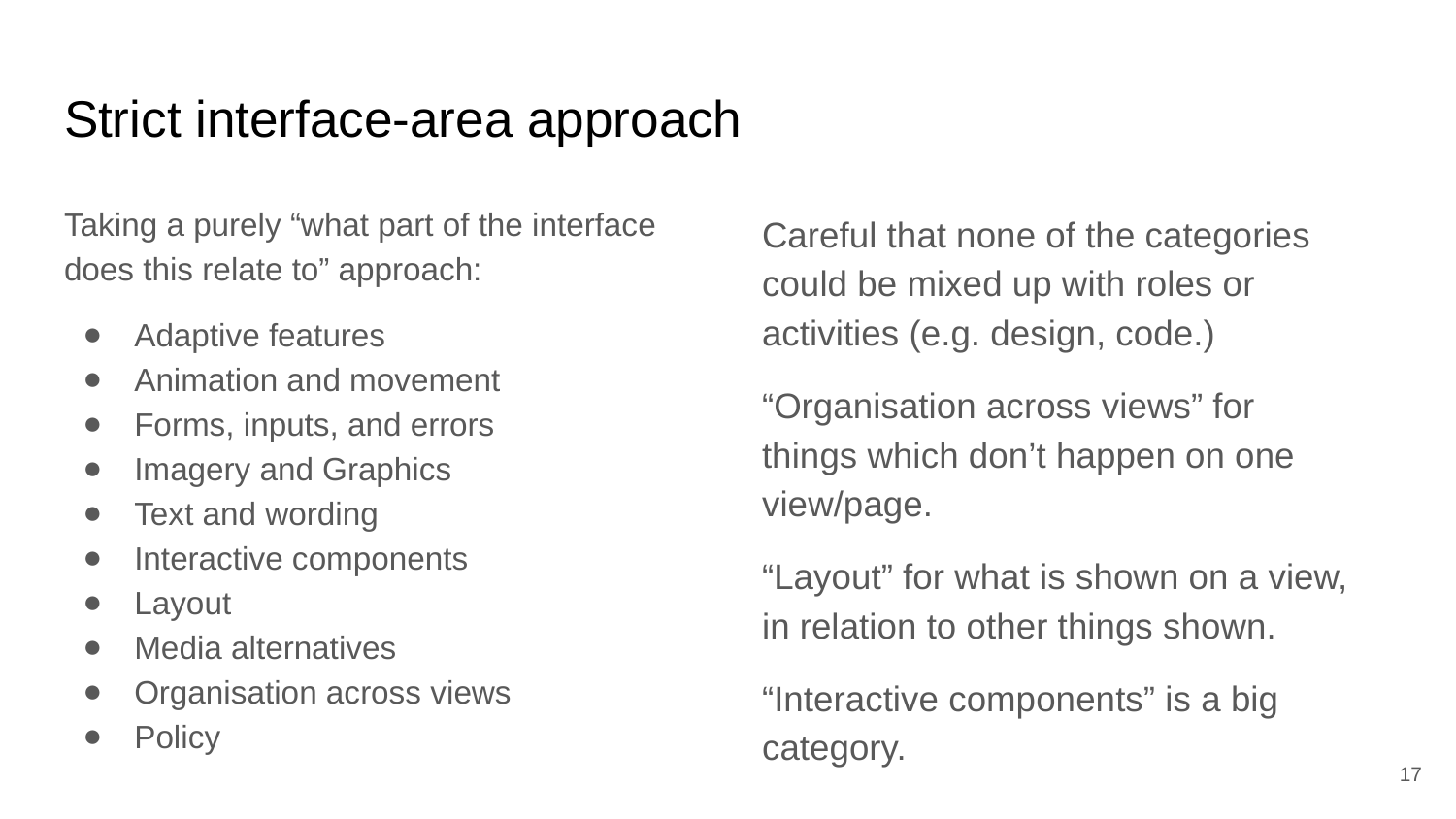

# Strict interface-area approach
Taking a purely “what part of the interface does this relate to” approach:
Adaptive features
Animation and movement
Forms, inputs, and errors
Imagery and Graphics
Text and wording
Interactive components
Layout
Media alternatives
Organisation across views
Policy
Careful that none of the categories could be mixed up with roles or activities (e.g. design, code.)
“Organisation across views” for things which don’t happen on one view/page.
“Layout” for what is shown on a view, in relation to other things shown.
“Interactive components” is a big category.

17